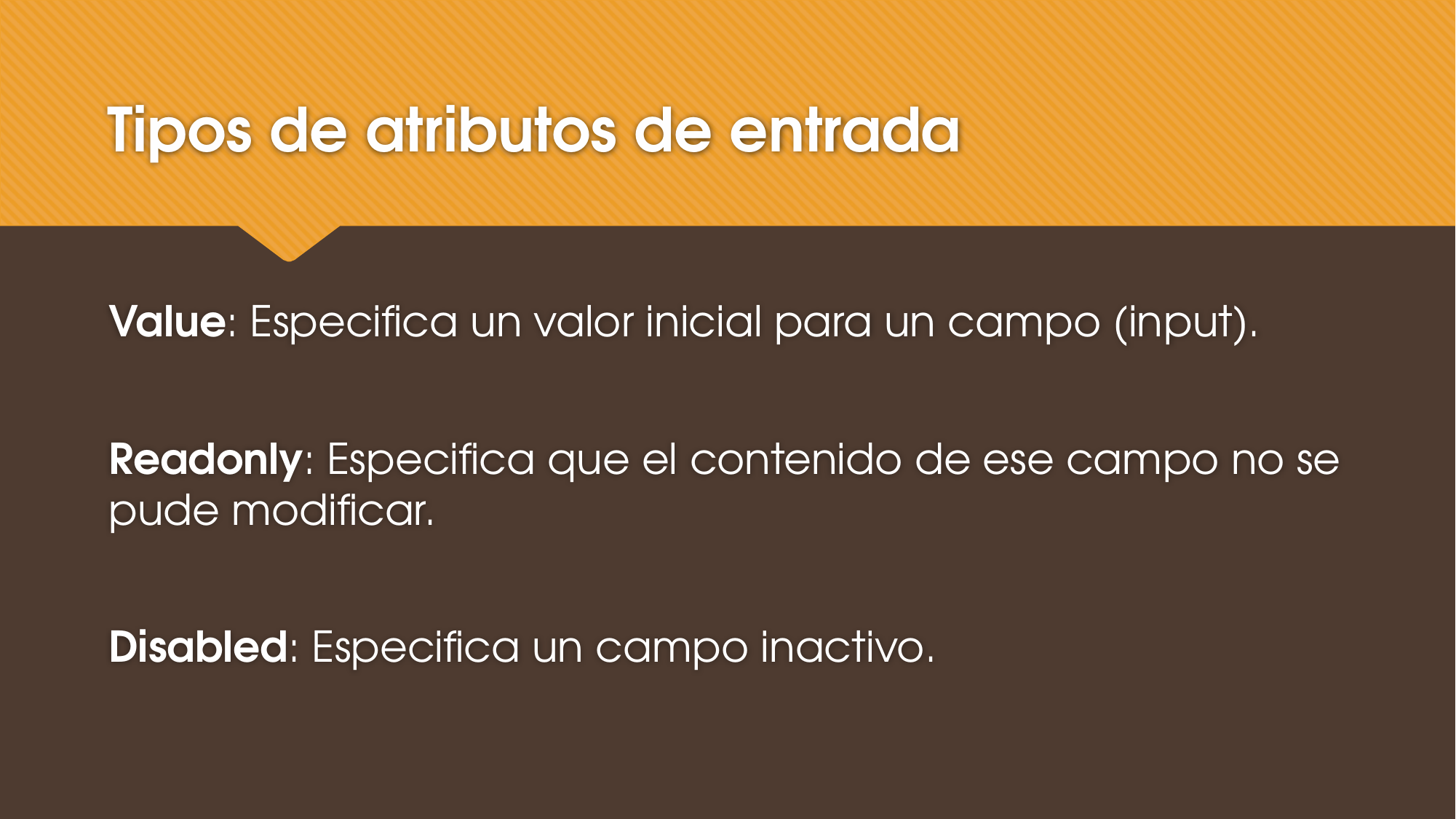

# Tipos de atributos de entrada
Value: Especifica un valor inicial para un campo (input).

Readonly: Especifica que el contenido de ese campo no se pude modificar.

Disabled: Especifica un campo inactivo.